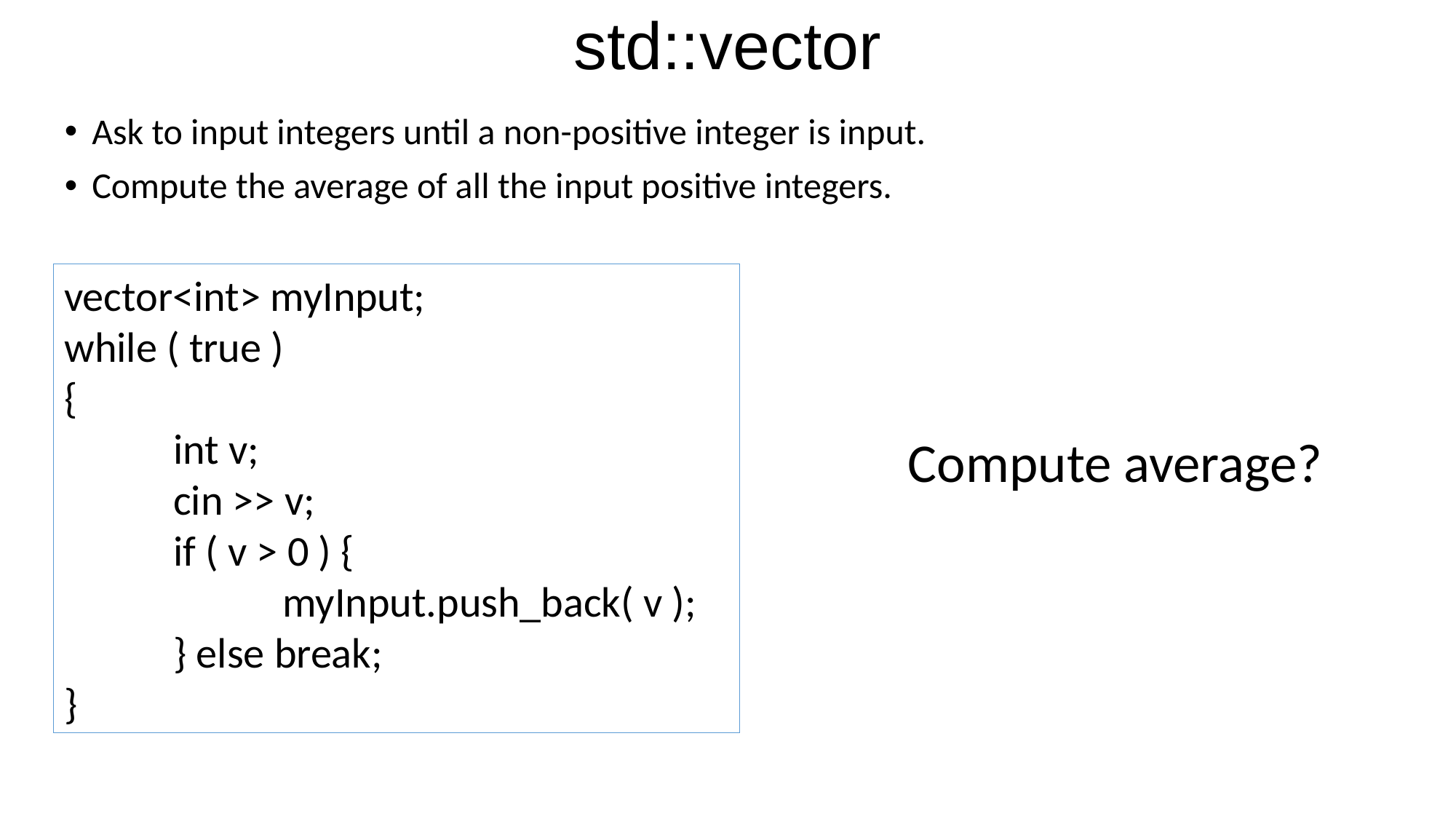

# std::vector
Ask to input integers until a non-positive integer is input.
Compute the average of all the input positive integers.

vector<int> myInput;
while ( true )
{
	int v;
	cin >> v;
	if ( v > 0 ) {
		myInput.push_back( v );
	} else break;
}
Compute average?